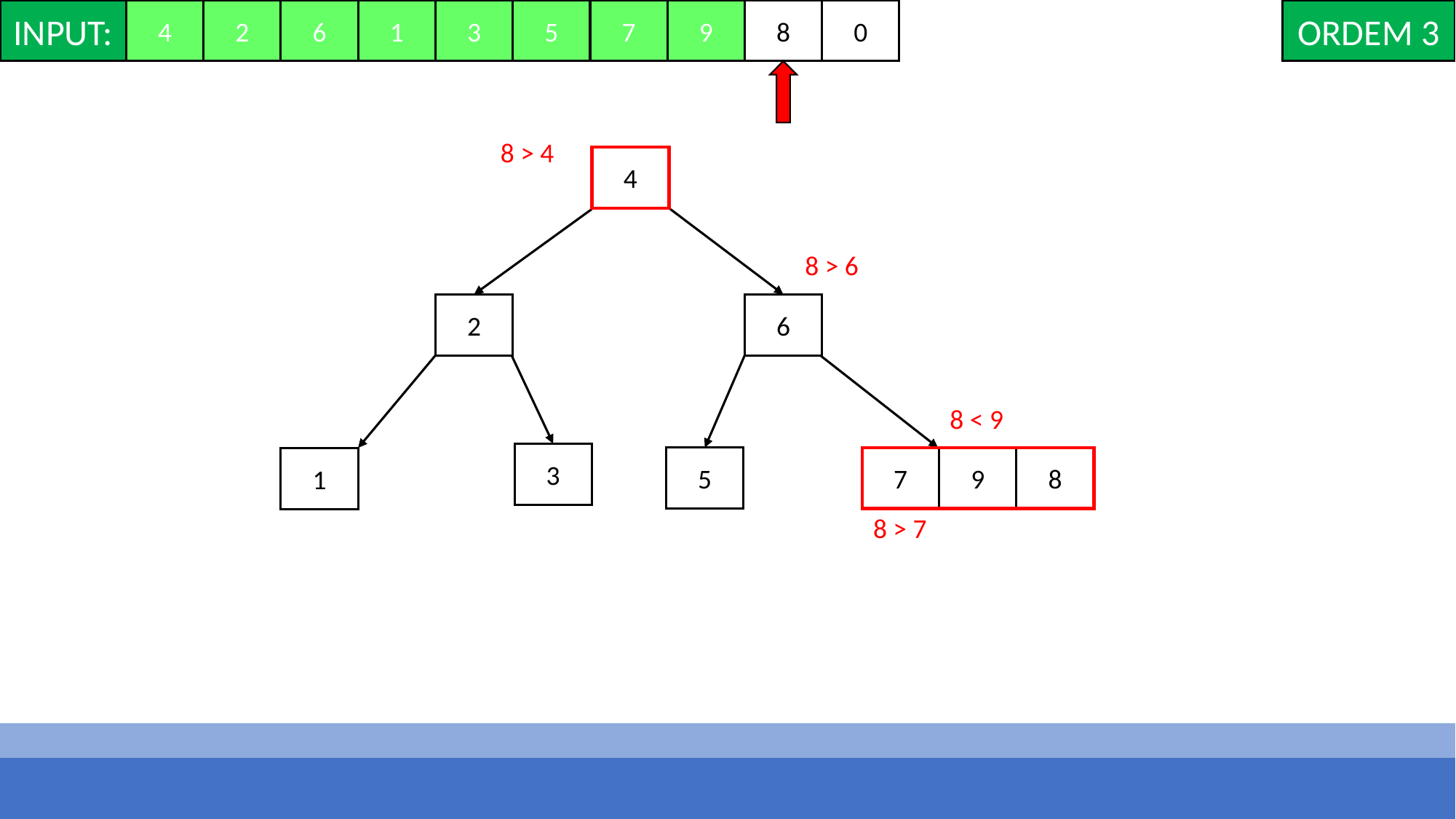

INPUT:
4
2
6
1
3
5
7
9
8
0
ORDEM 3

8 > 4
4

8 > 6
2
6
8 < 9
3
5
7

9
8
1
8 > 7